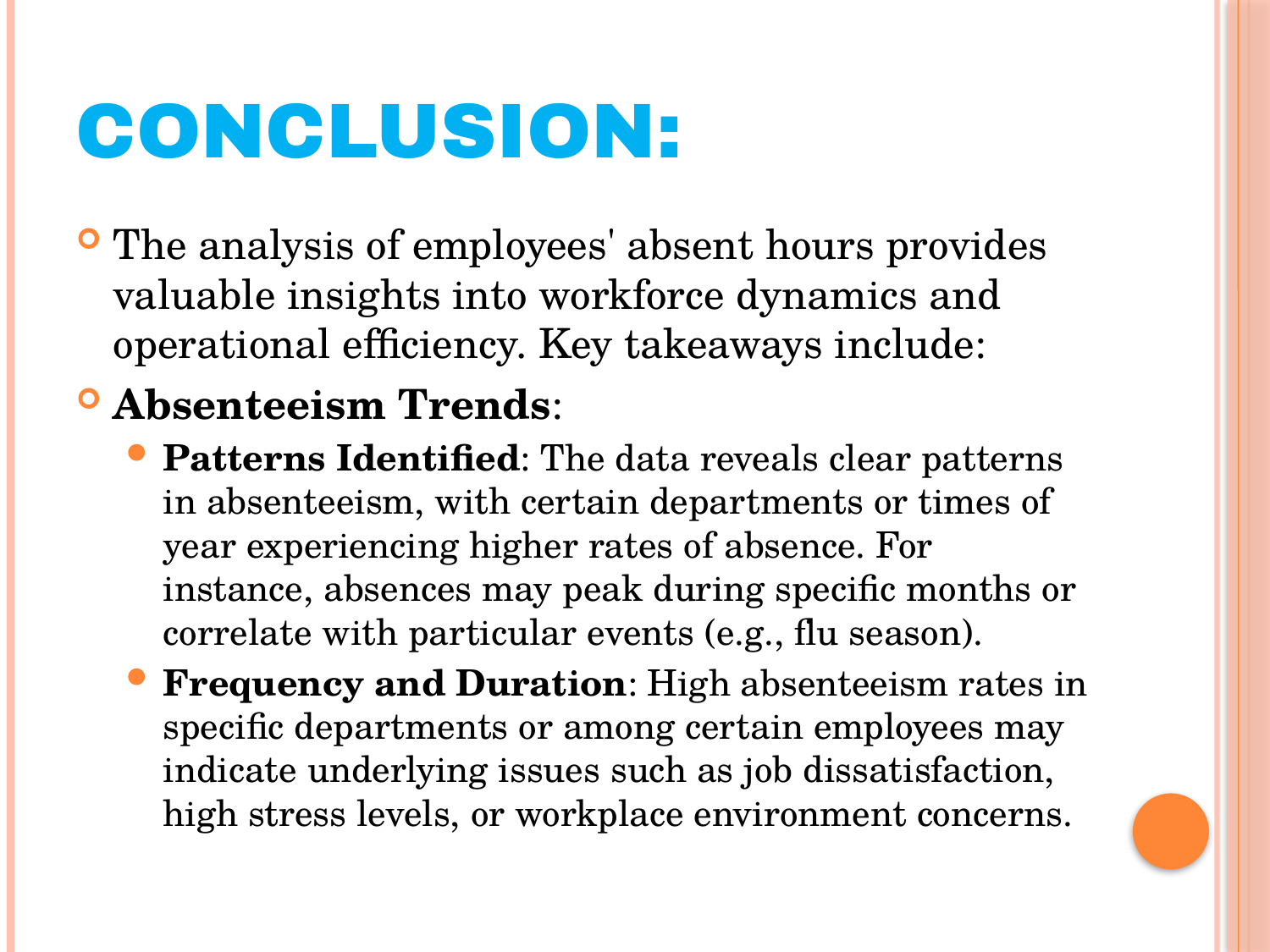

# CONCLUSION:
The analysis of employees' absent hours provides valuable insights into workforce dynamics and operational efficiency. Key takeaways include:
Absenteeism Trends:
Patterns Identified: The data reveals clear patterns in absenteeism, with certain departments or times of year experiencing higher rates of absence. For instance, absences may peak during specific months or correlate with particular events (e.g., flu season).
Frequency and Duration: High absenteeism rates in specific departments or among certain employees may indicate underlying issues such as job dissatisfaction, high stress levels, or workplace environment concerns.